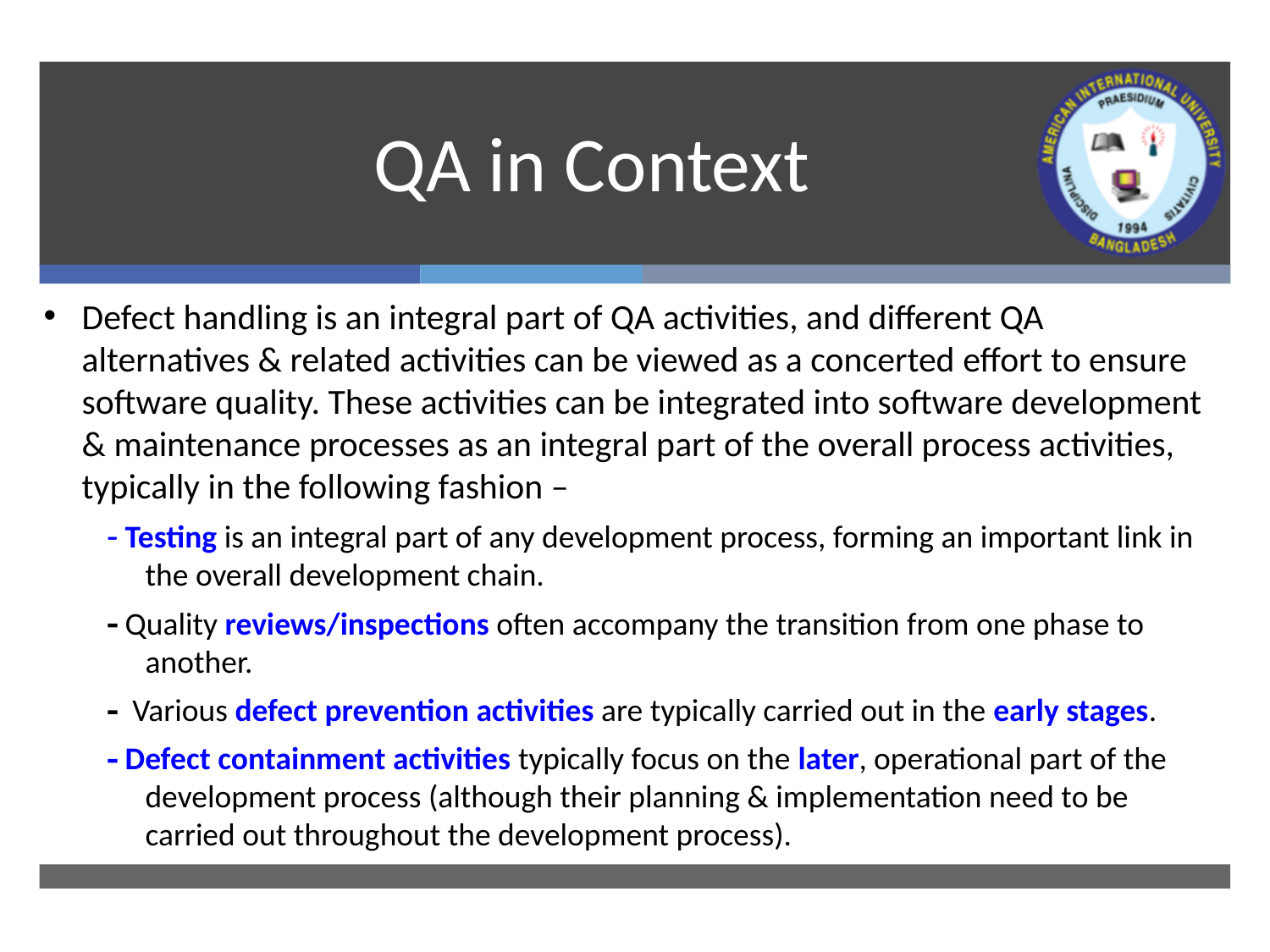

# QA in Context
Defect handling is an integral part of QA activities, and different QA alternatives & related activities can be viewed as a concerted effort to ensure software quality. These activities can be integrated into software development & maintenance processes as an integral part of the overall process activities, typically in the following fashion –
− Testing is an integral part of any development process, forming an important link in the overall development chain.
− Quality reviews/inspections often accompany the transition from one phase to another.
−  Various defect prevention activities are typically carried out in the early stages.
− Defect containment activities typically focus on the later, operational part of the development process (although their planning & implementation need to be carried out throughout the development process).